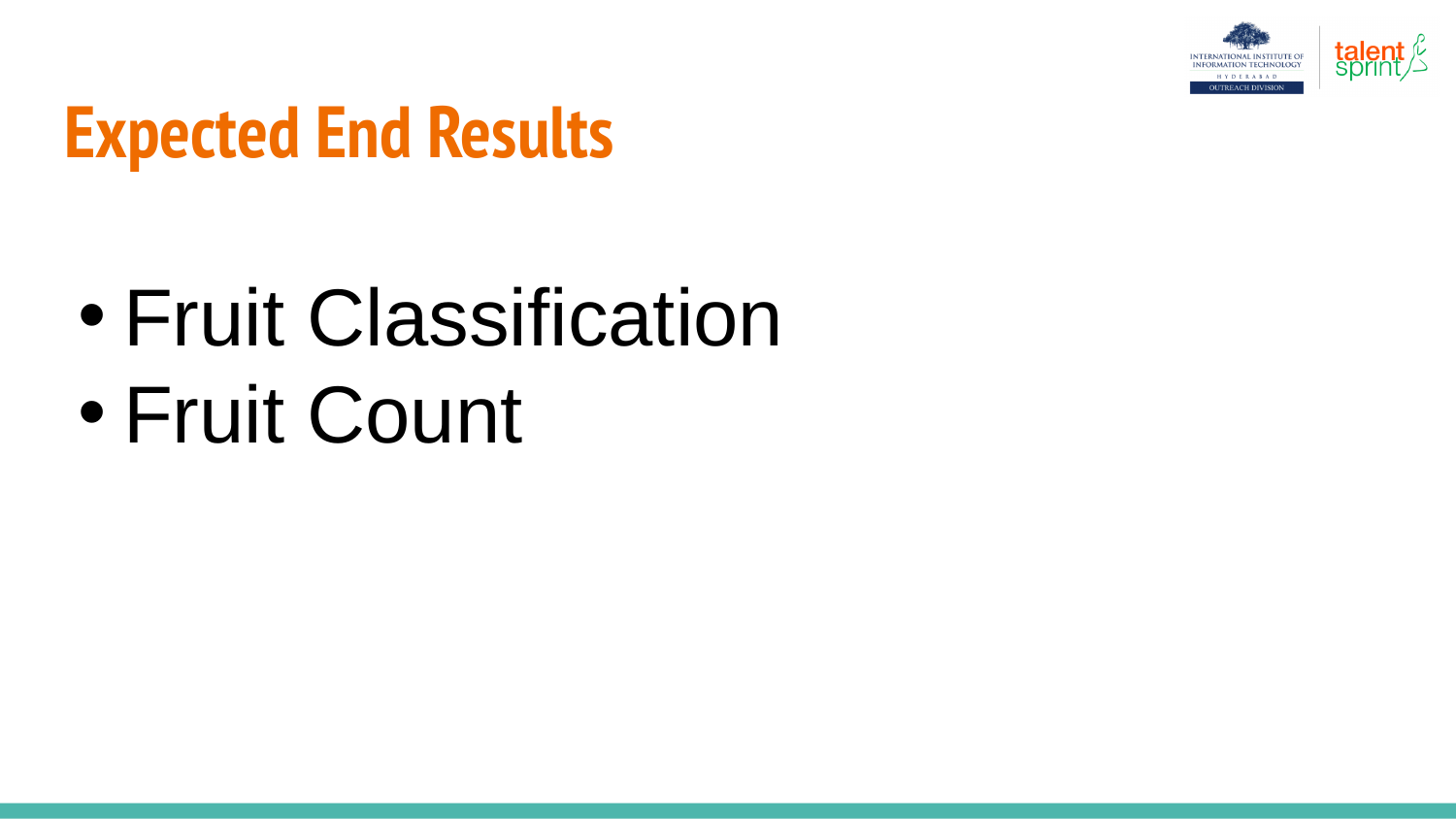

# Expected End Results
Fruit Classification
Fruit Count